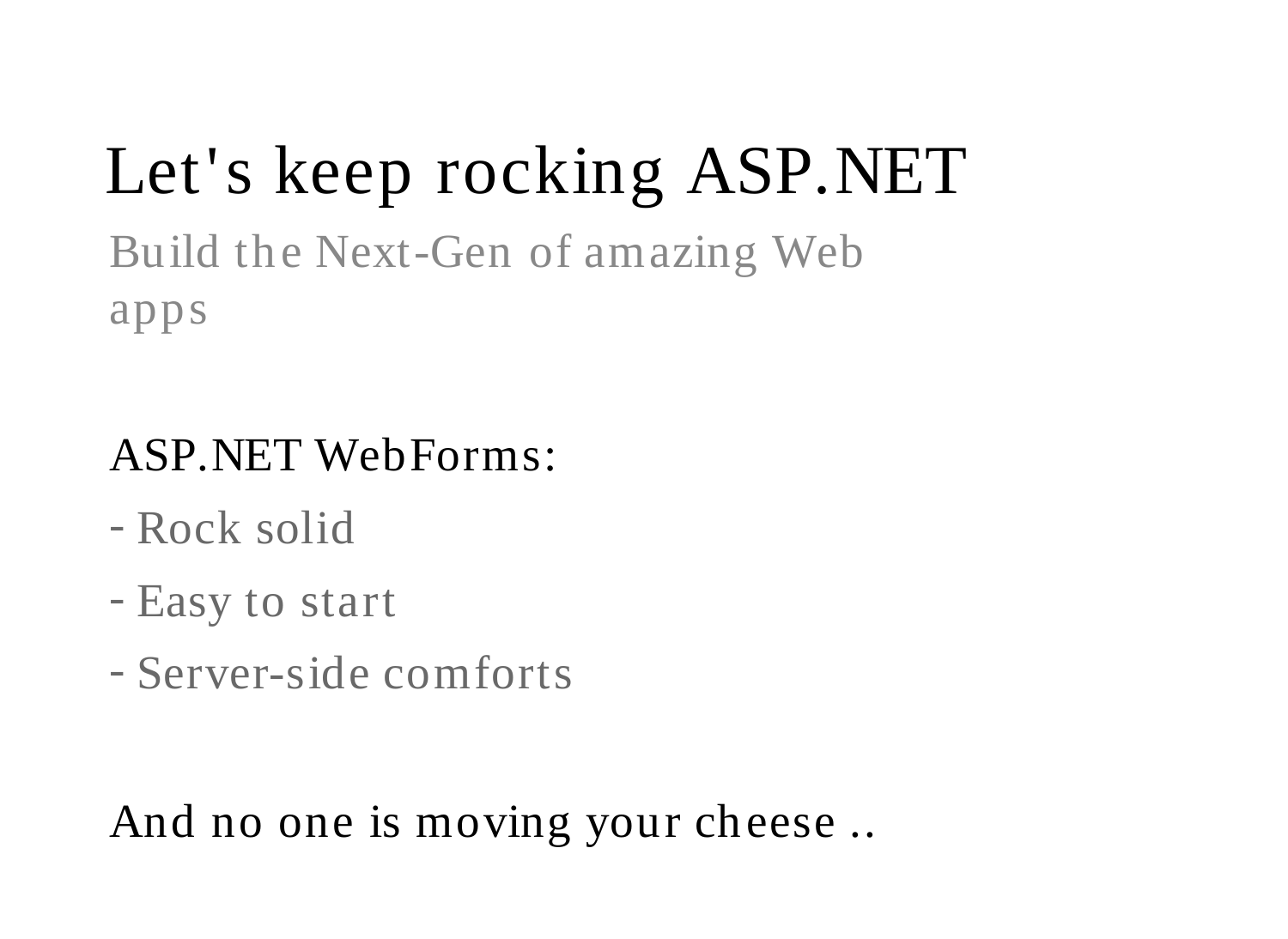

# Let's keep rocking ASP.NET
Build the Next-Gen of amazing Web apps

ASP.NET WebForms:
Rock solid
Easy to start
Server-side comforts

And no one is moving your cheese ..